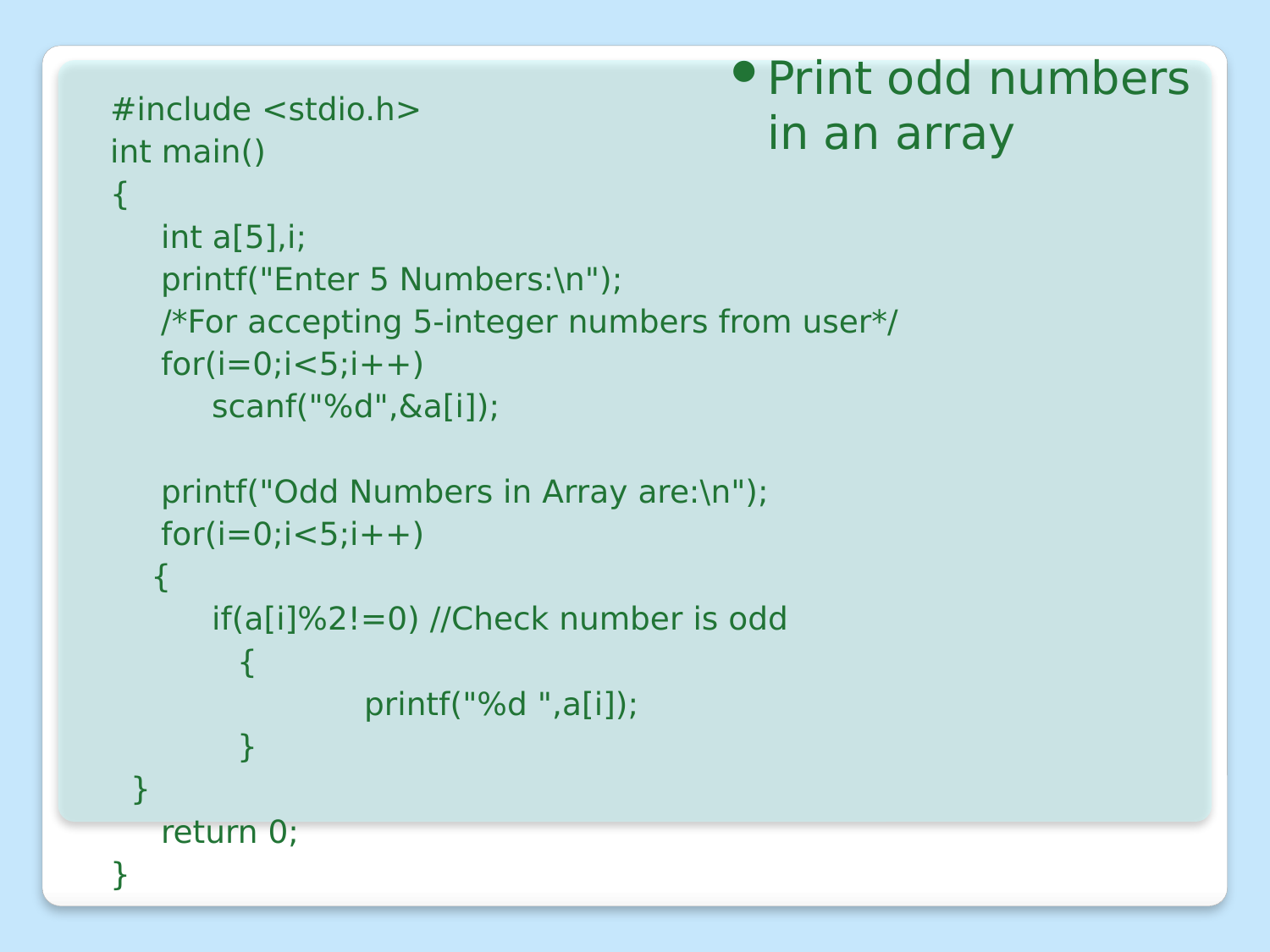

Print odd numbers in an array
#include <stdio.h>
int main()
{
     int a[5],i;
     printf("Enter 5 Numbers:\n");
     /*For accepting 5-integer numbers from user*/
     for(i=0;i<5;i++)
          scanf("%d",&a[i]);

     printf("Odd Numbers in Array are:\n");
     for(i=0;i<5;i++)
    {
          if(a[i]%2!=0) //Check number is odd
	{
		printf("%d ",a[i]);
	}
  }
     return 0;
}